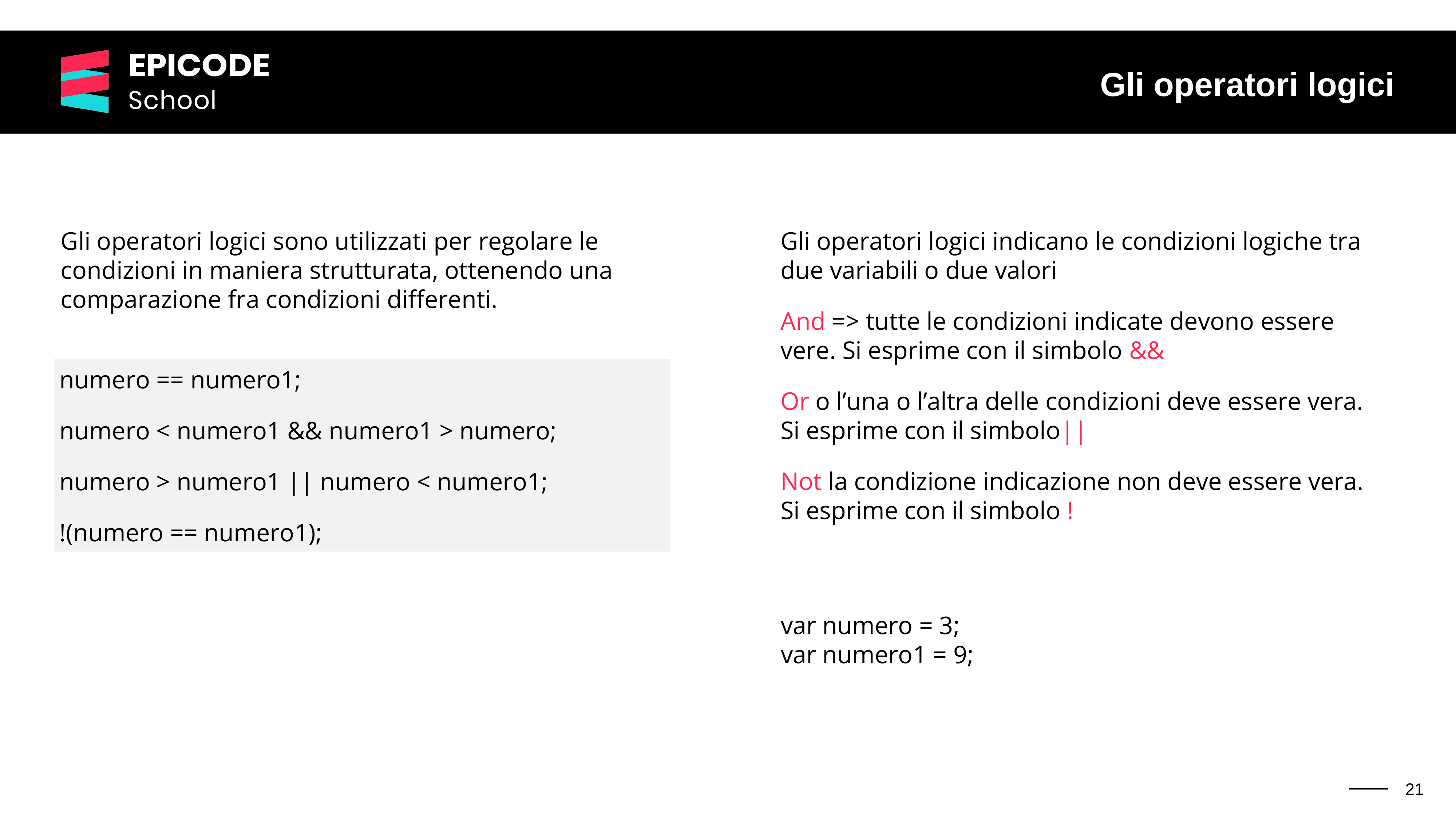

Gli operatori logici
Gli operatori logici sono utilizzati per regolare le condizioni in maniera strutturata, ottenendo una comparazione fra condizioni differenti.
Gli operatori logici indicano le condizioni logiche tra due variabili o due valori

And => tutte le condizioni indicate devono essere vere. Si esprime con il simbolo &&

Or o l’una o l’altra delle condizioni deve essere vera. Si esprime con il simbolo||

Not la condizione indicazione non deve essere vera. Si esprime con il simbolo !
numero == numero1;

numero < numero1 && numero1 > numero;

numero > numero1 || numero < numero1;

!(numero == numero1);
var numero = 3;
var numero1 = 9;
21